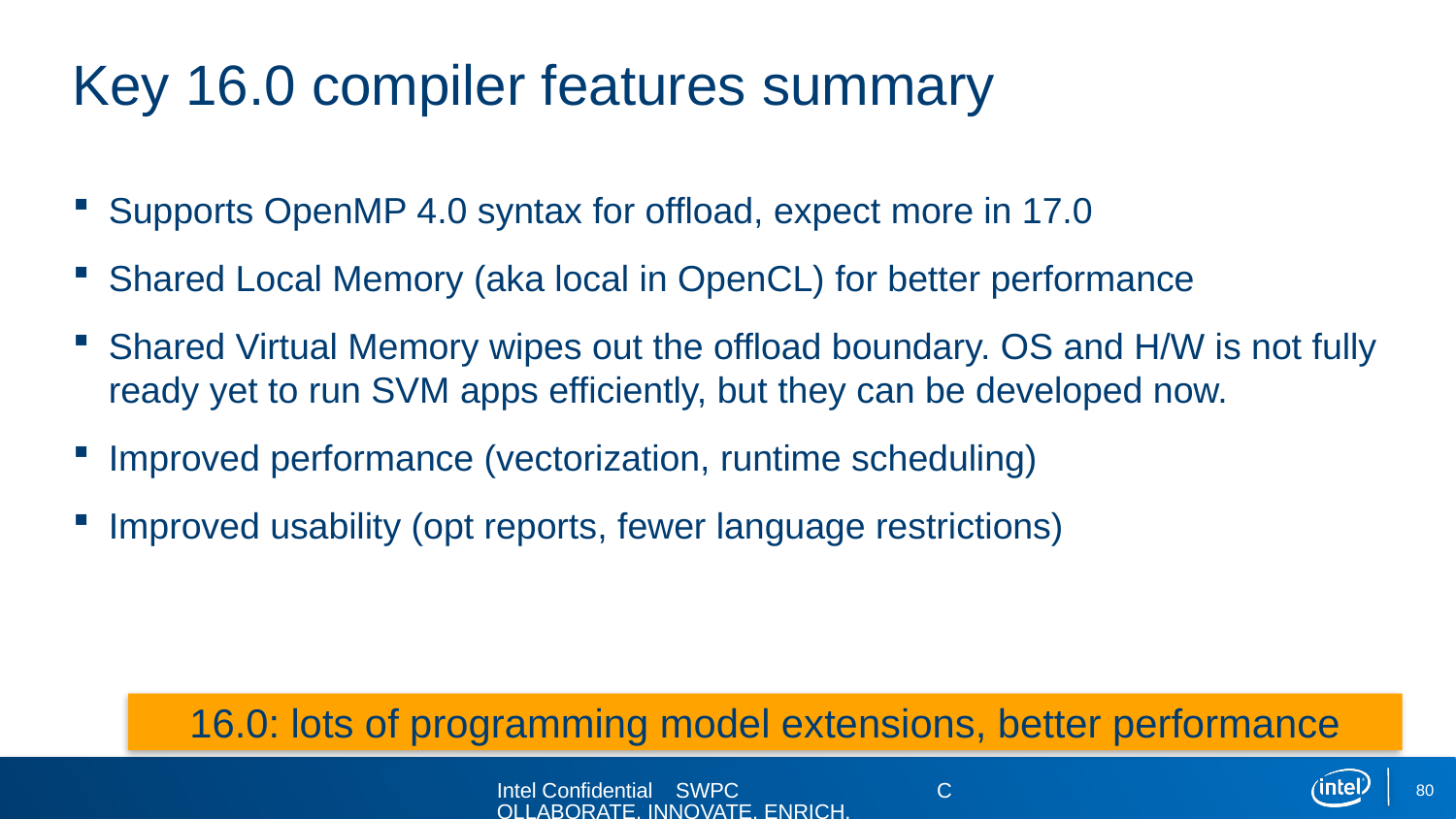

# Key 16.0 compiler features summary
Supports OpenMP 4.0 syntax for offload, expect more in 17.0
Shared Local Memory (aka local in OpenCL) for better performance
Shared Virtual Memory wipes out the offload boundary. OS and H/W is not fully ready yet to run SVM apps efficiently, but they can be developed now.
Improved performance (vectorization, runtime scheduling)
Improved usability (opt reports, fewer language restrictions)
16.0: lots of programming model extensions, better performance
Intel Confidential    SWPC                                  COLLABORATE. INNOVATE. ENRICH.
80